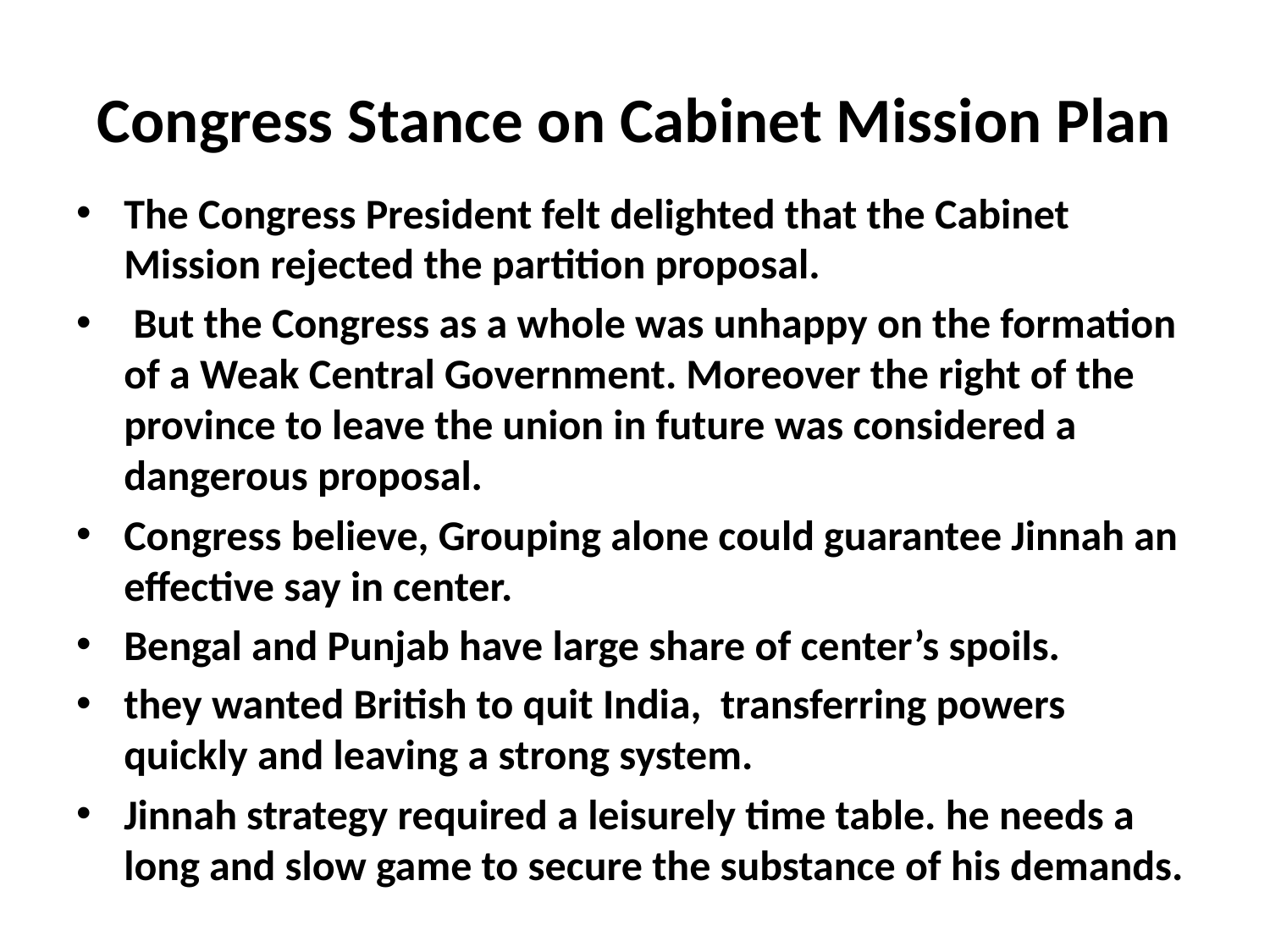

# Congress Stance on Cabinet Mission Plan
The Congress President felt delighted that the Cabinet Mission rejected the partition proposal.
 But the Congress as a whole was unhappy on the formation of a Weak Central Government. Moreover the right of the province to leave the union in future was considered a dangerous proposal.
Congress believe, Grouping alone could guarantee Jinnah an effective say in center.
Bengal and Punjab have large share of center’s spoils.
they wanted British to quit India,  transferring powers quickly and leaving a strong system.
Jinnah strategy required a leisurely time table. he needs a long and slow game to secure the substance of his demands.